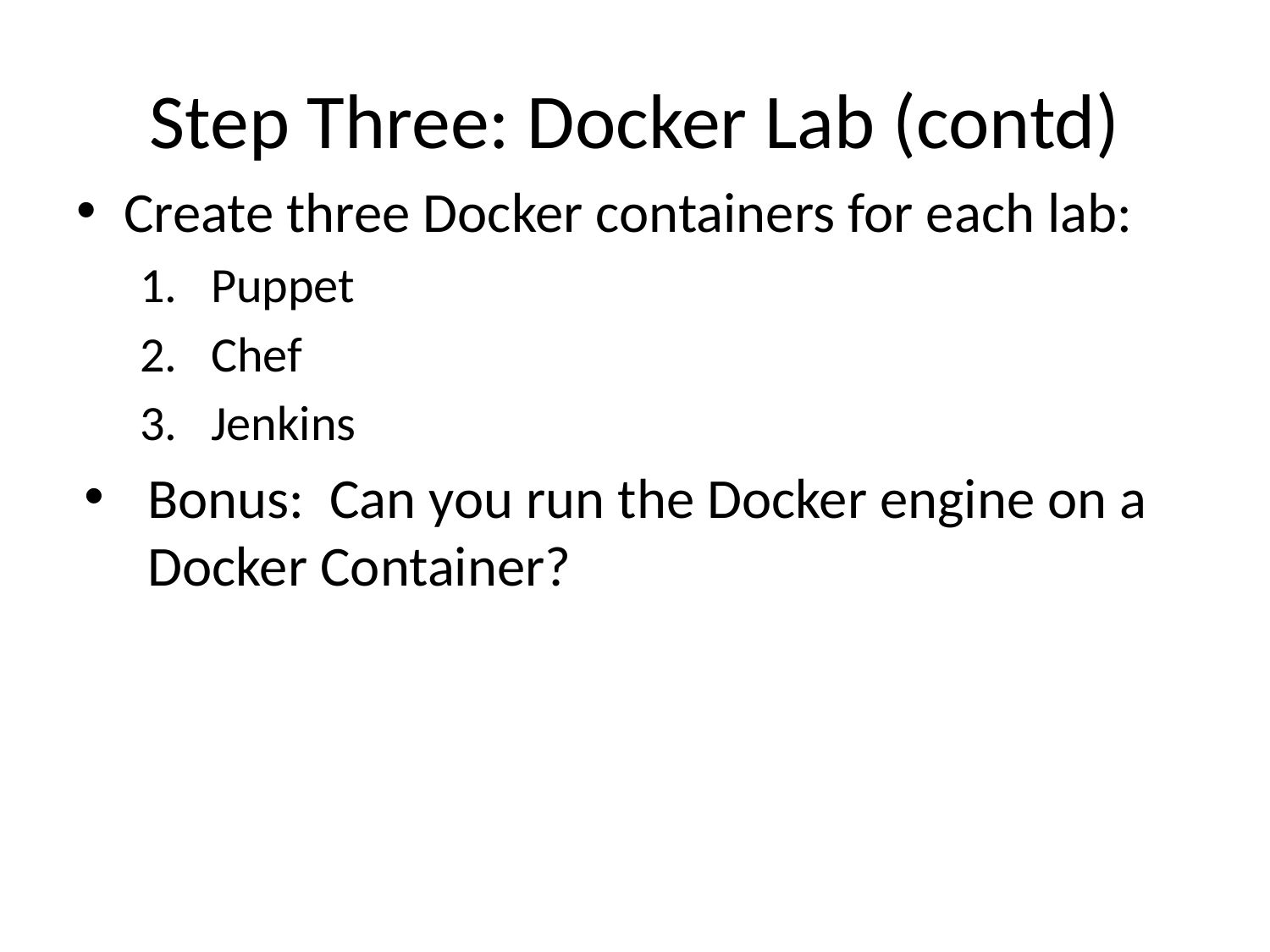

# Step Three: Docker Lab (contd)
Create three Docker containers for each lab:
Puppet
Chef
Jenkins
Bonus:  Can you run the Docker engine on a Docker Container?